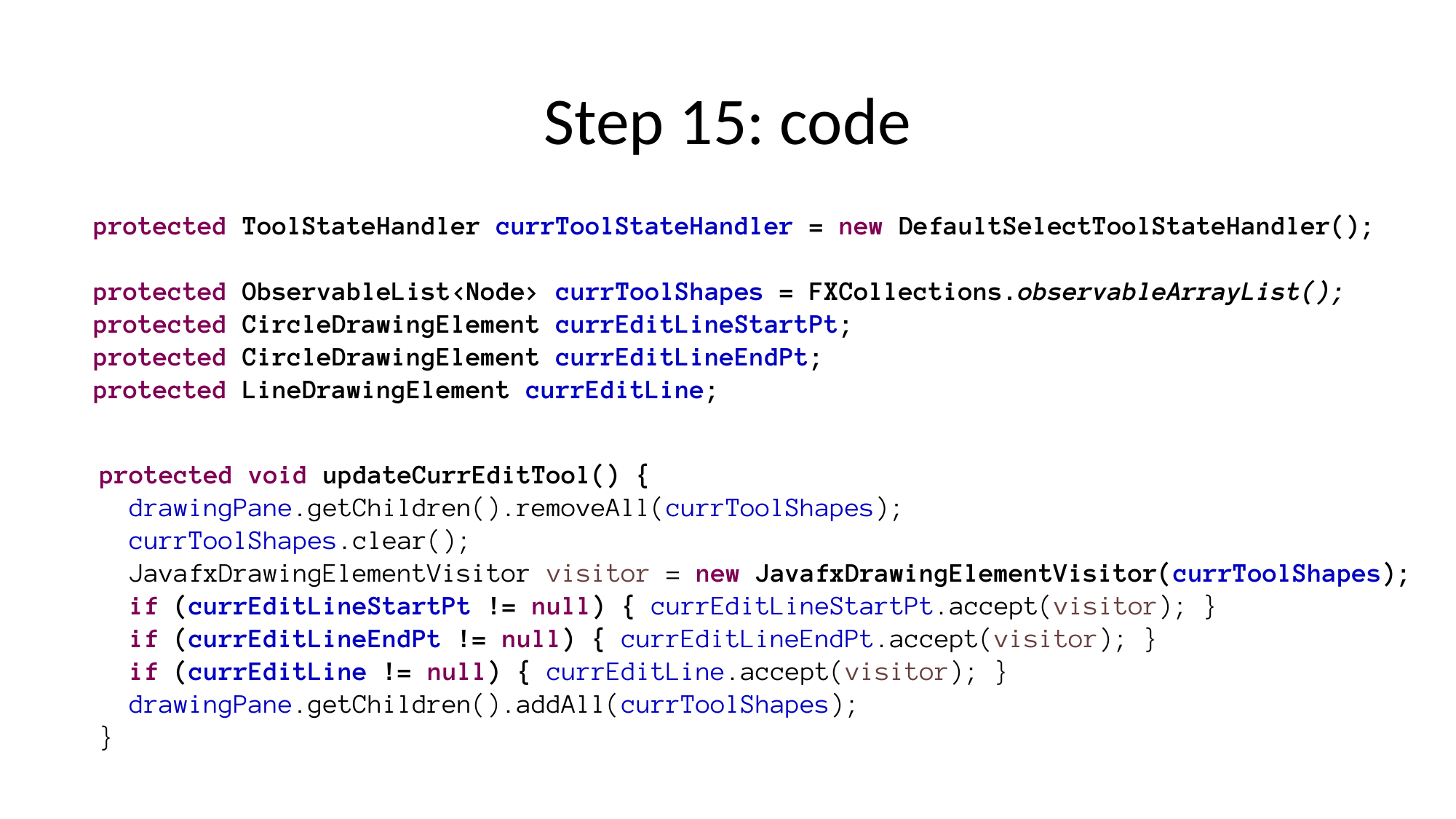

# Step 15: code
protected ToolStateHandler currToolStateHandler = new DefaultSelectToolStateHandler();

protected ObservableList<Node> currToolShapes = FXCollections.observableArrayList();
protected CircleDrawingElement currEditLineStartPt;
protected CircleDrawingElement currEditLineEndPt;
protected LineDrawingElement currEditLine;
protected void updateCurrEditTool() {
  drawingPane.getChildren().removeAll(currToolShapes);
  currToolShapes.clear();
  JavafxDrawingElementVisitor visitor = new JavafxDrawingElementVisitor(currToolShapes);
  if (currEditLineStartPt != null) { currEditLineStartPt.accept(visitor); }
  if (currEditLineEndPt != null) { currEditLineEndPt.accept(visitor); }
  if (currEditLine != null) { currEditLine.accept(visitor); }
  drawingPane.getChildren().addAll(currToolShapes);
}